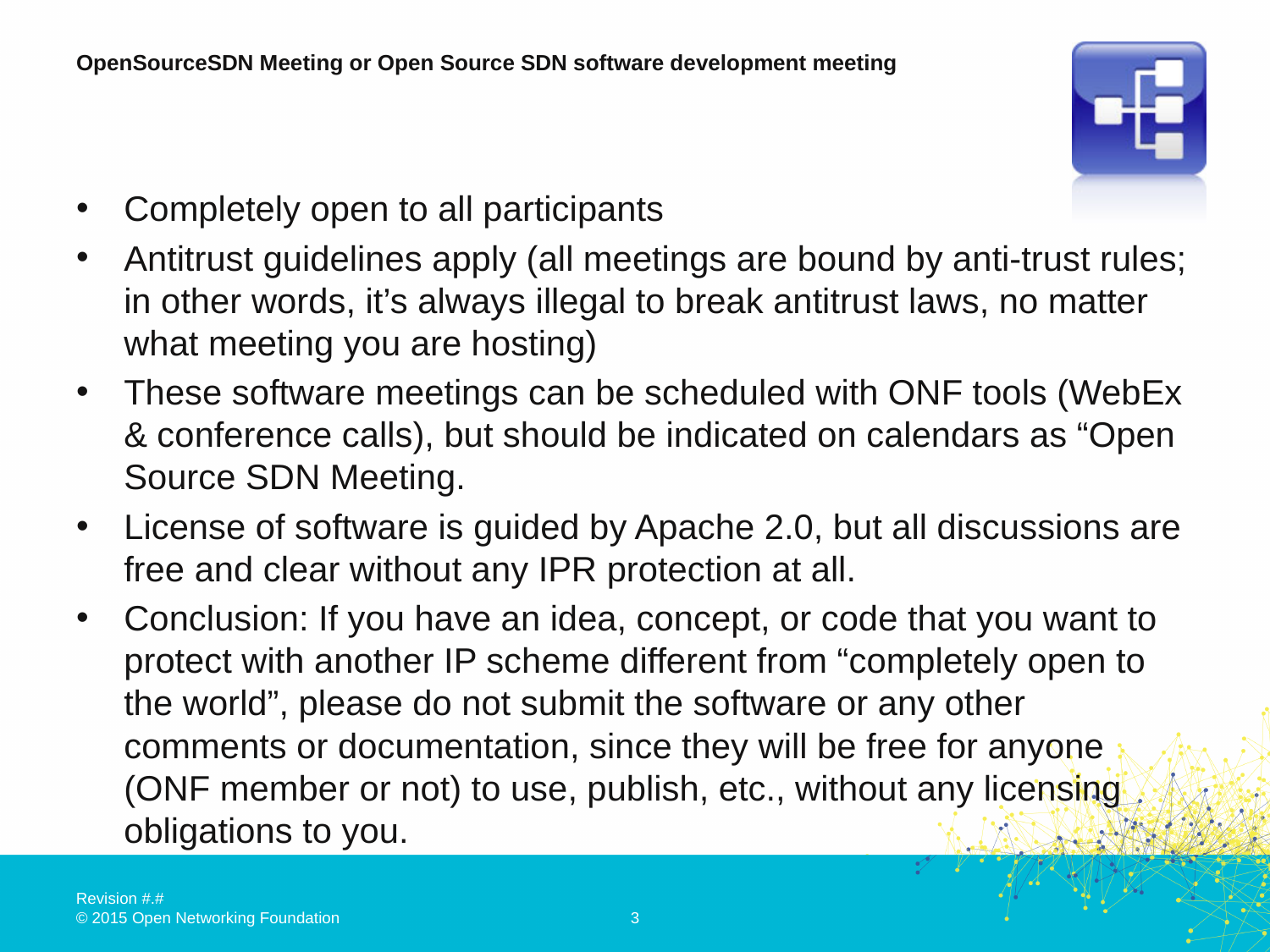

# OpenSourceSDN Meeting or Open Source SDN software development meeting
Completely open to all participants
Antitrust guidelines apply (all meetings are bound by anti-trust rules; in other words, it’s always illegal to break antitrust laws, no matter what meeting you are hosting)
These software meetings can be scheduled with ONF tools (WebEx & conference calls), but should be indicated on calendars as “Open Source SDN Meeting.
License of software is guided by Apache 2.0, but all discussions are free and clear without any IPR protection at all.
Conclusion: If you have an idea, concept, or code that you want to protect with another IP scheme different from “completely open to the world”, please do not submit the software or any other comments or documentation, since they will be free for anyone (ONF member or not) to use, publish, etc., without any licensing obligations to you.
3